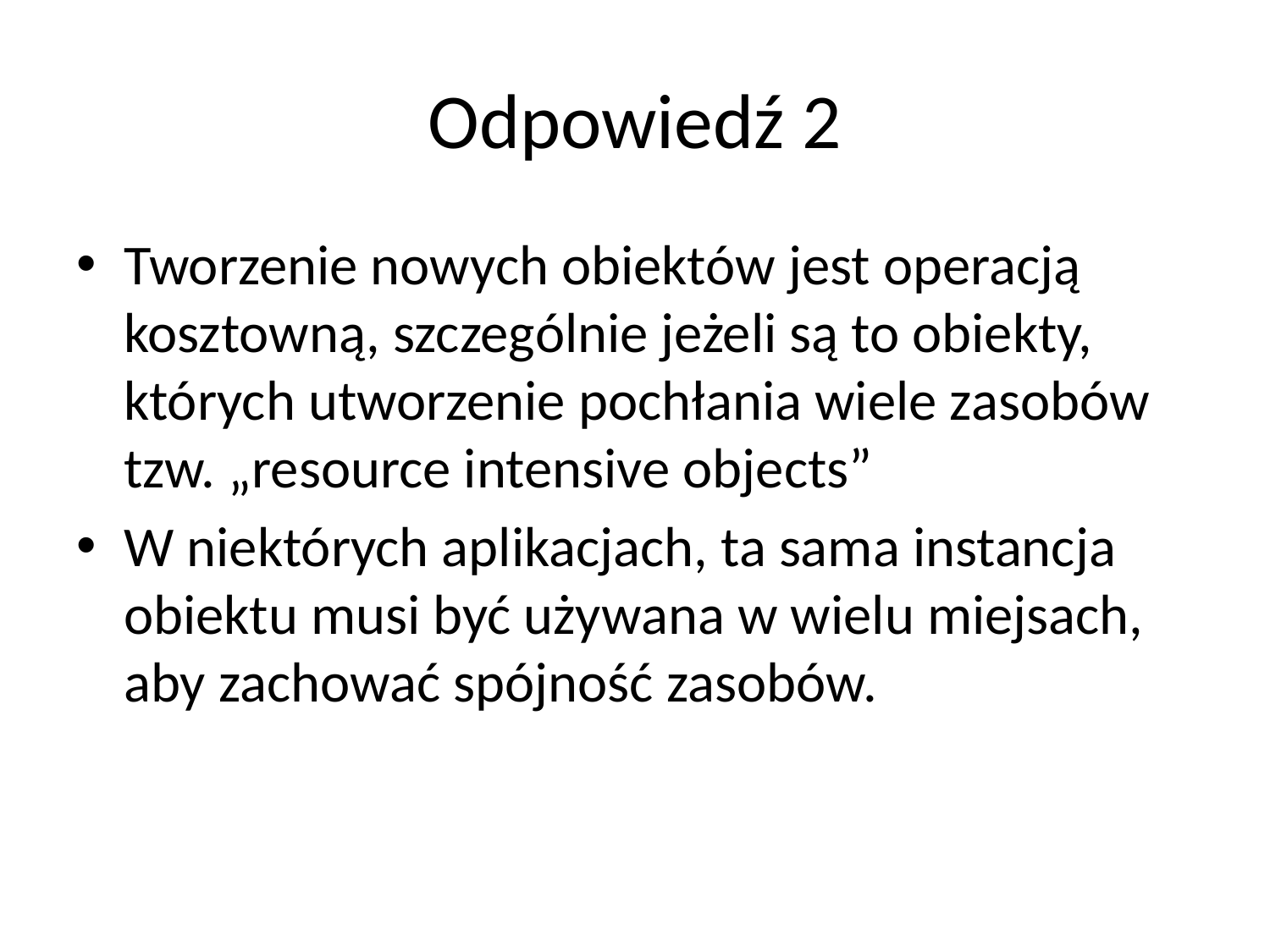

# Odpowiedź 2
Tworzenie nowych obiektów jest operacją kosztowną, szczególnie jeżeli są to obiekty, których utworzenie pochłania wiele zasobów tzw. „resource intensive objects”
W niektórych aplikacjach, ta sama instancja obiektu musi być używana w wielu miejsach, aby zachować spójność zasobów.